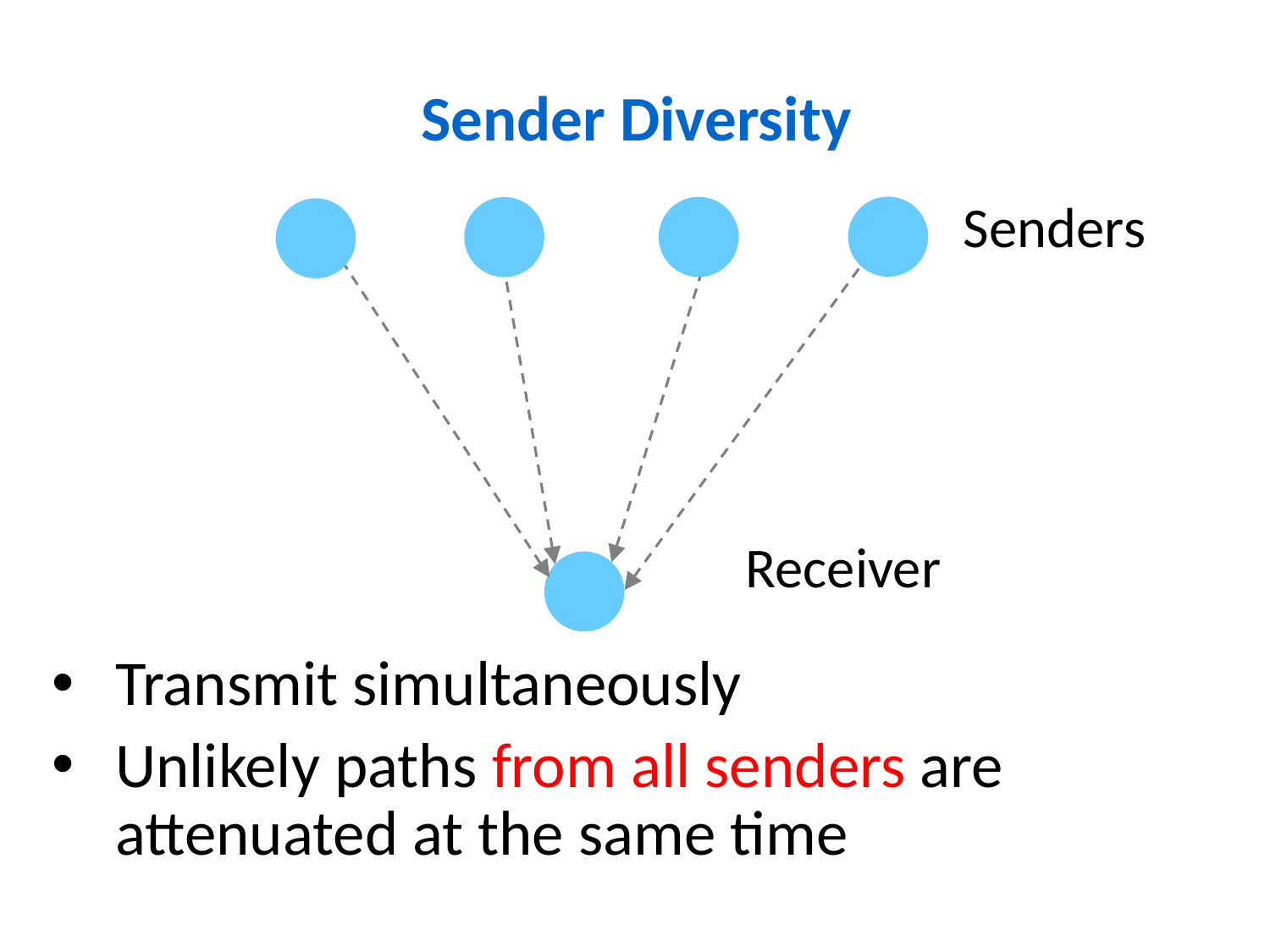

# Sender Diversity
Senders

Receiver

Transmit simultaneously
Unlikely paths from all senders are attenuated at the same time